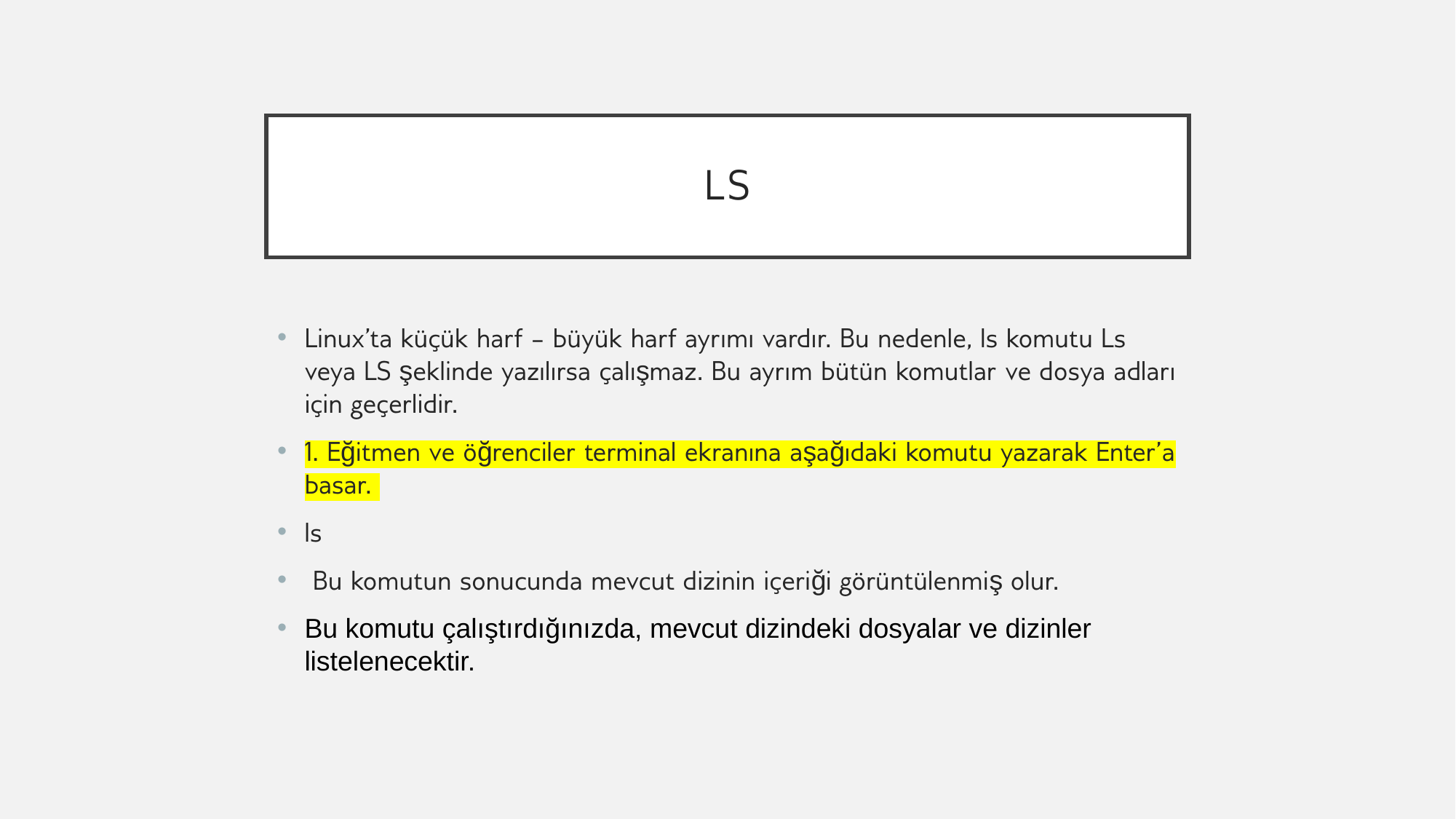

# ls
Linux’ta küçük harf – büyük harf ayrımı vardır. Bu nedenle, ls komutu Ls veya LS şeklinde yazılırsa çalışmaz. Bu ayrım bütün komutlar ve dosya adları için geçerlidir.
1. Eğitmen ve öğrenciler terminal ekranına aşağıdaki komutu yazarak Enter’a basar.
ls
 Bu komutun sonucunda mevcut dizinin içeriği görüntülenmiş olur.
Bu komutu çalıştırdığınızda, mevcut dizindeki dosyalar ve dizinler listelenecektir.